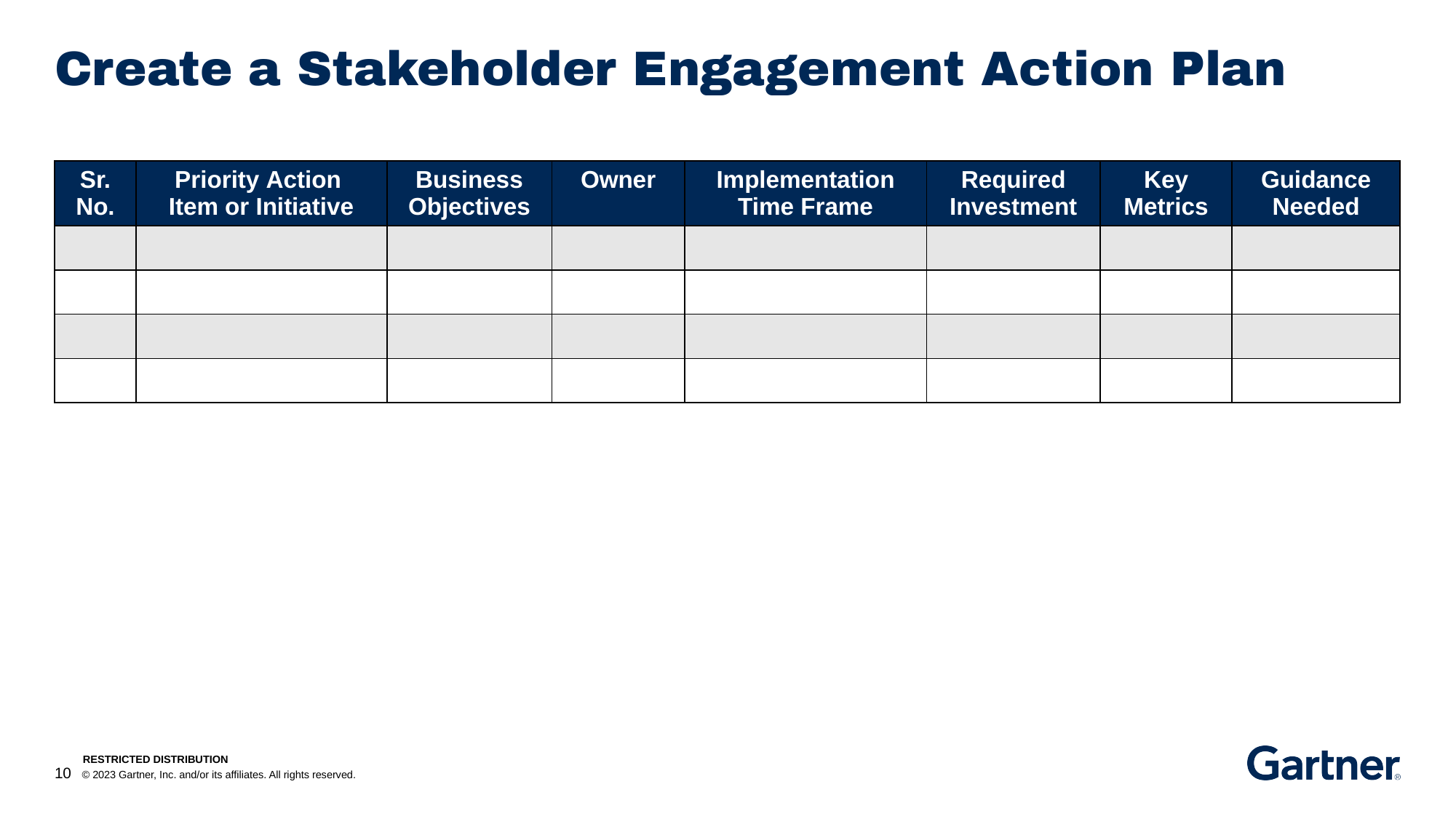

# Create a Stakeholder Engagement Action Plan
| Sr. No. | Priority Action  Item or Initiative | Business Objectives | Owner | Implementation Time Frame | Required Investment | Key Metrics | Guidance Needed |
| --- | --- | --- | --- | --- | --- | --- | --- |
|  |  |  |  |  |  |  |  |
|  |  |  |  |  |  |  |  |
|  |  |  |  |  |  |  |  |
|  |  |  |  |  |  |  |  |